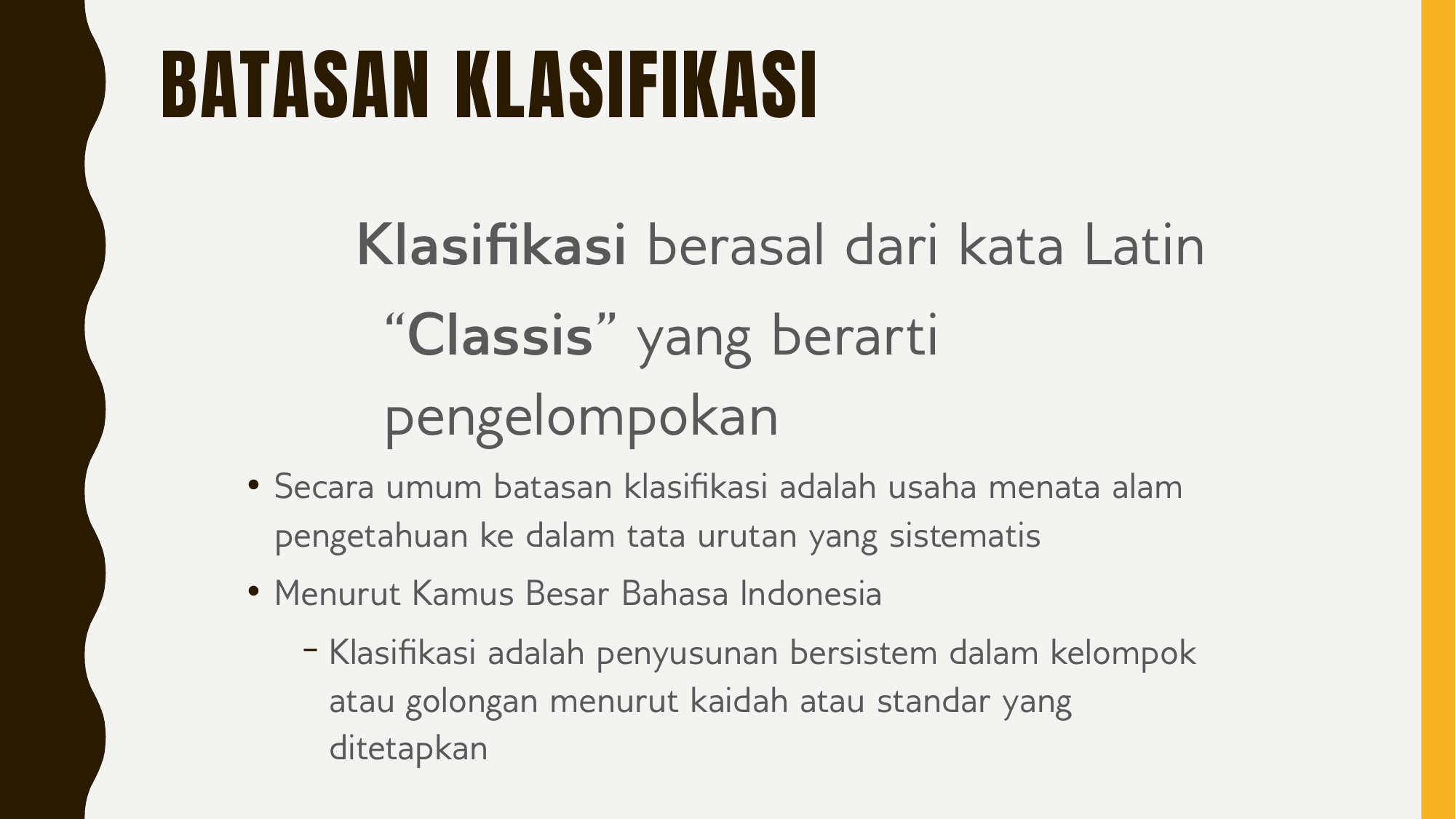

# Batasan Klasifikasi
Klasifikasi berasal dari kata Latin
	“Classis” yang berarti pengelompokan
Secara umum batasan klasifikasi adalah usaha menata alam pengetahuan ke dalam tata urutan yang sistematis
Menurut Kamus Besar Bahasa Indonesia
Klasifikasi adalah penyusunan bersistem dalam kelompok atau golongan menurut kaidah atau standar yang ditetapkan